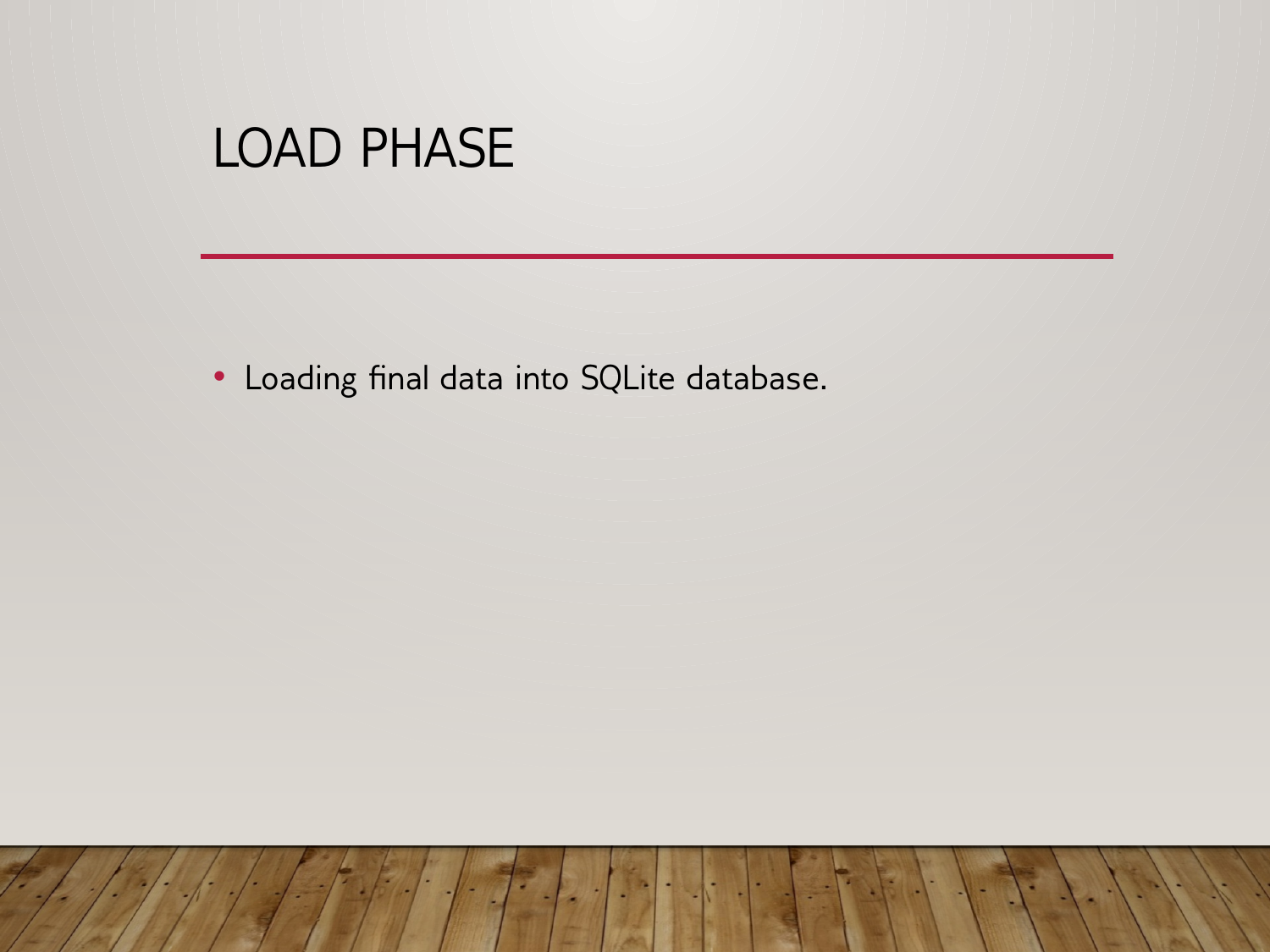

# Load Phase

Loading final data into SQLite database.